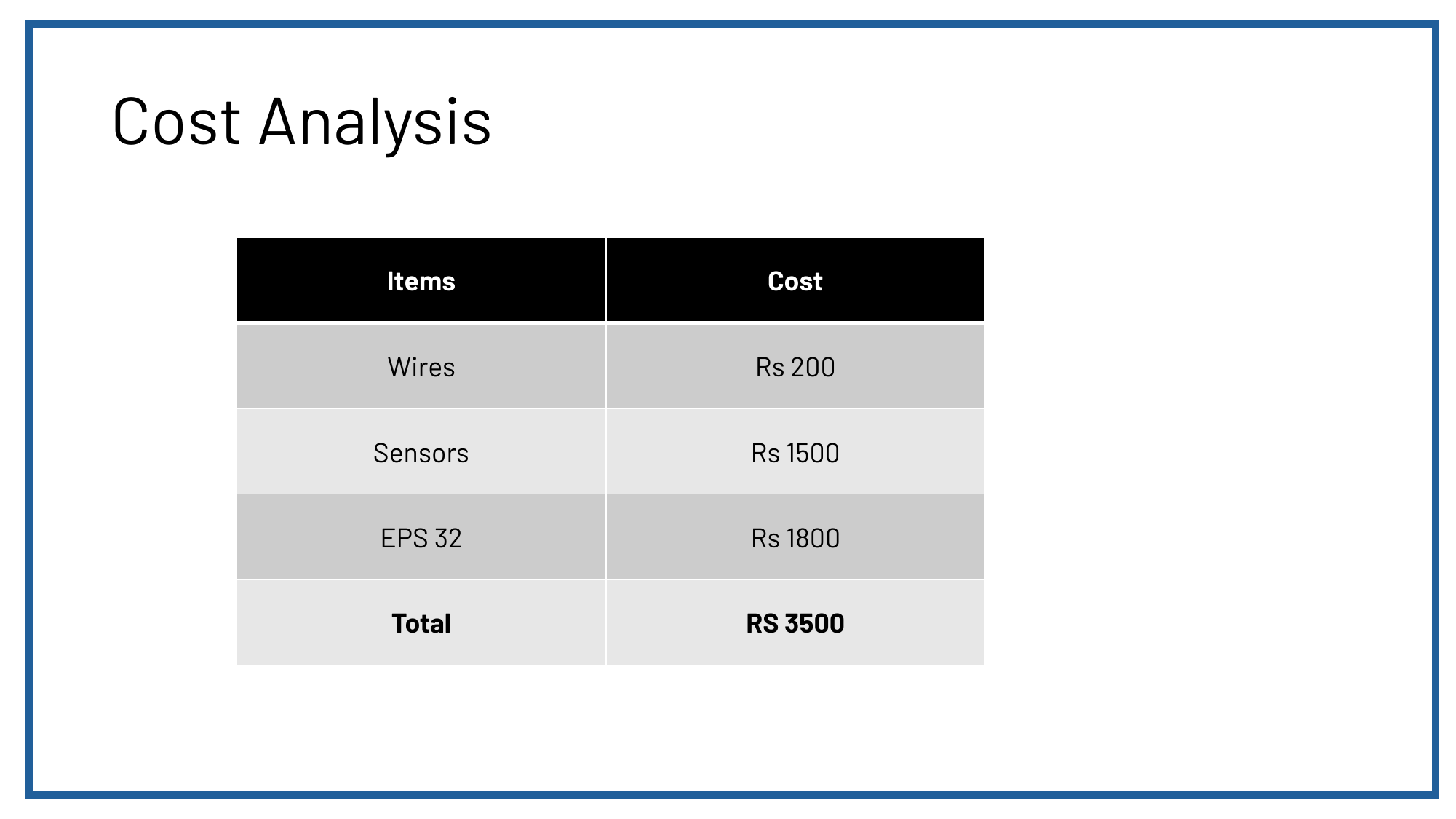

# Cost Analysis
| Items | Cost |
| --- | --- |
| Wires | Rs 200 |
| Sensors | Rs 1500 |
| EPS 32 | Rs 1800 |
| Total | RS 3500 |